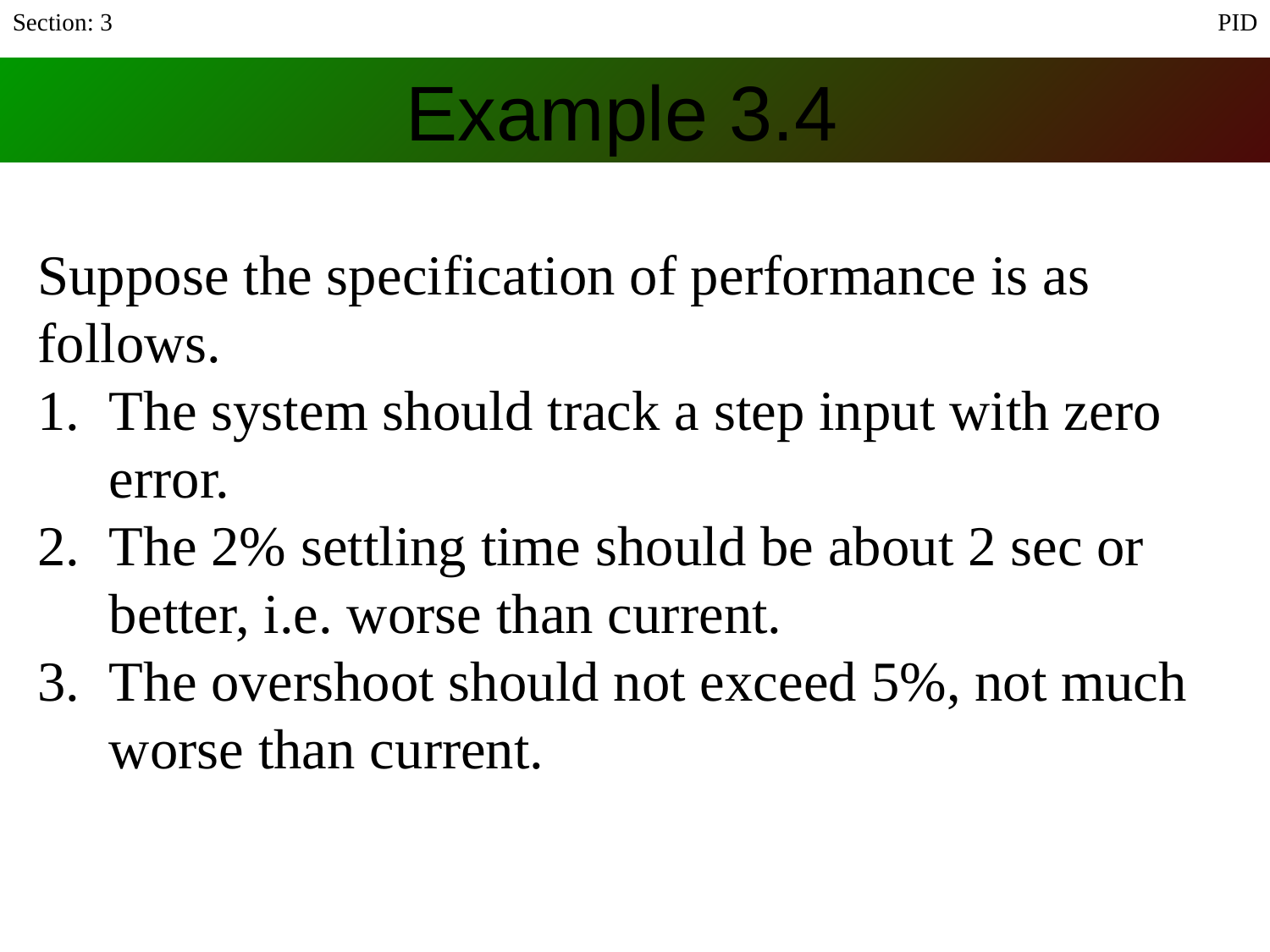

Section: 3
PID
# Example 3.4

Suppose the specification of performance is as follows.
The system should track a step input with zero error.
The 2% settling time should be about 2 sec or better, i.e. worse than current.
The overshoot should not exceed 5%, not much worse than current.